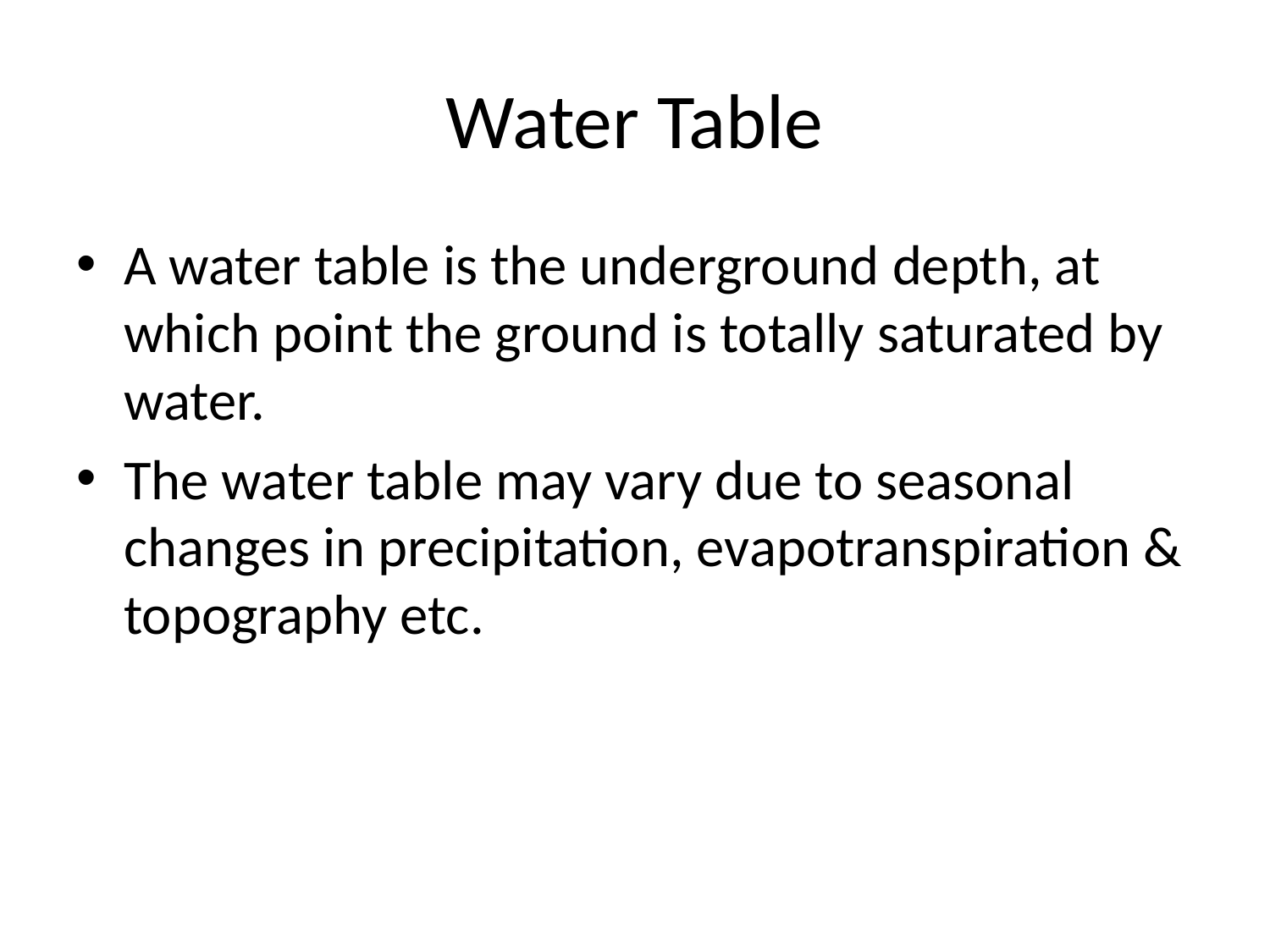

# Water Table
A water table is the underground depth, at which point the ground is totally saturated by water.
The water table may vary due to seasonal changes in precipitation, evapotranspiration & topography etc.